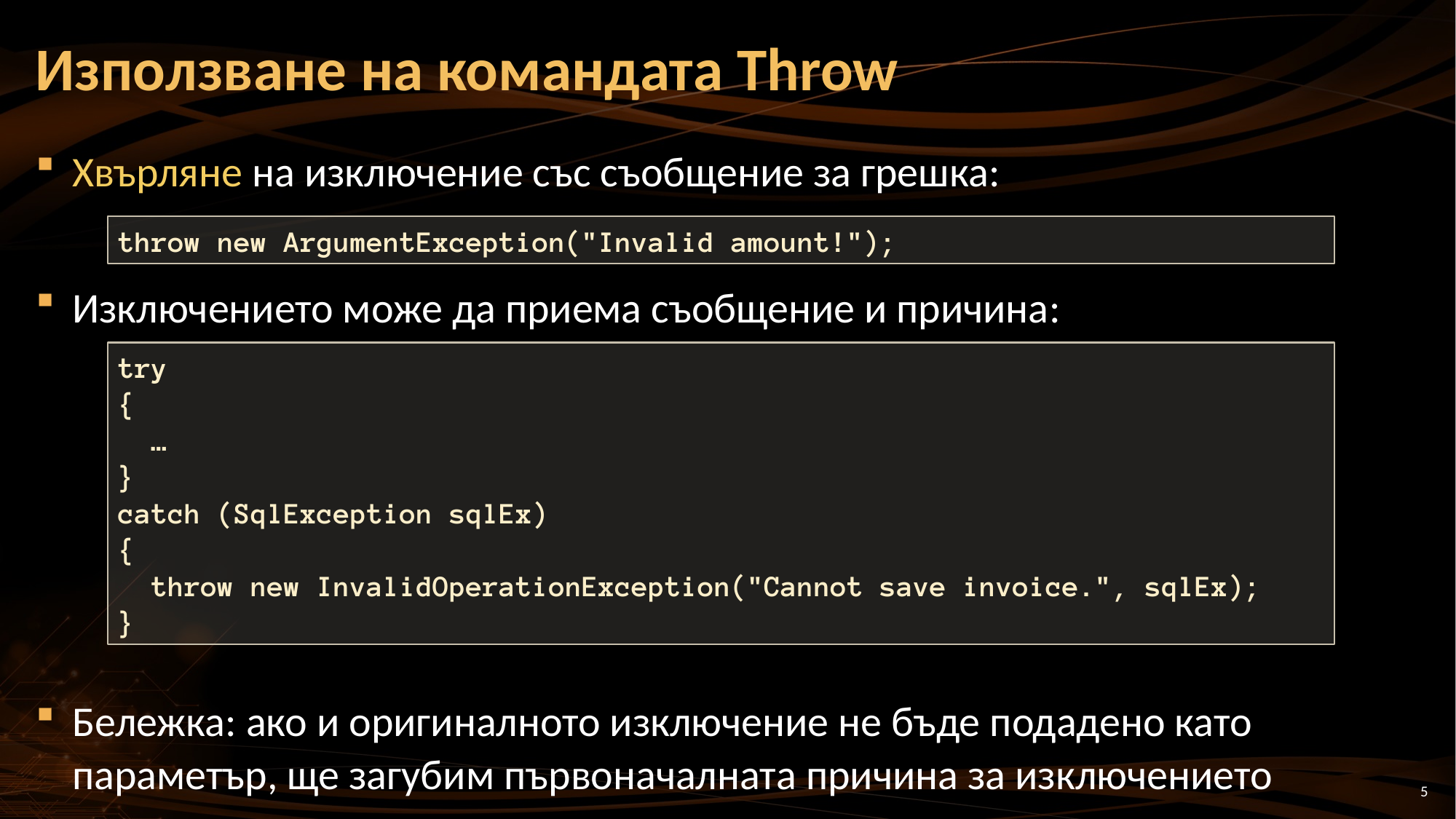

# Използване на командата Throw
Хвърляне на изключение със съобщение за грешка:

Изключението може да приема съобщение и причина:

Бележка: ако и оригиналното изключение не бъде подадено като параметър, ще загубим първоначалната причина за изключението
throw new ArgumentException("Invalid amount!");
try
{
  …
}
catch (SqlException sqlEx)
{
  throw new InvalidOperationException("Cannot save invoice.", sqlEx);
}
5